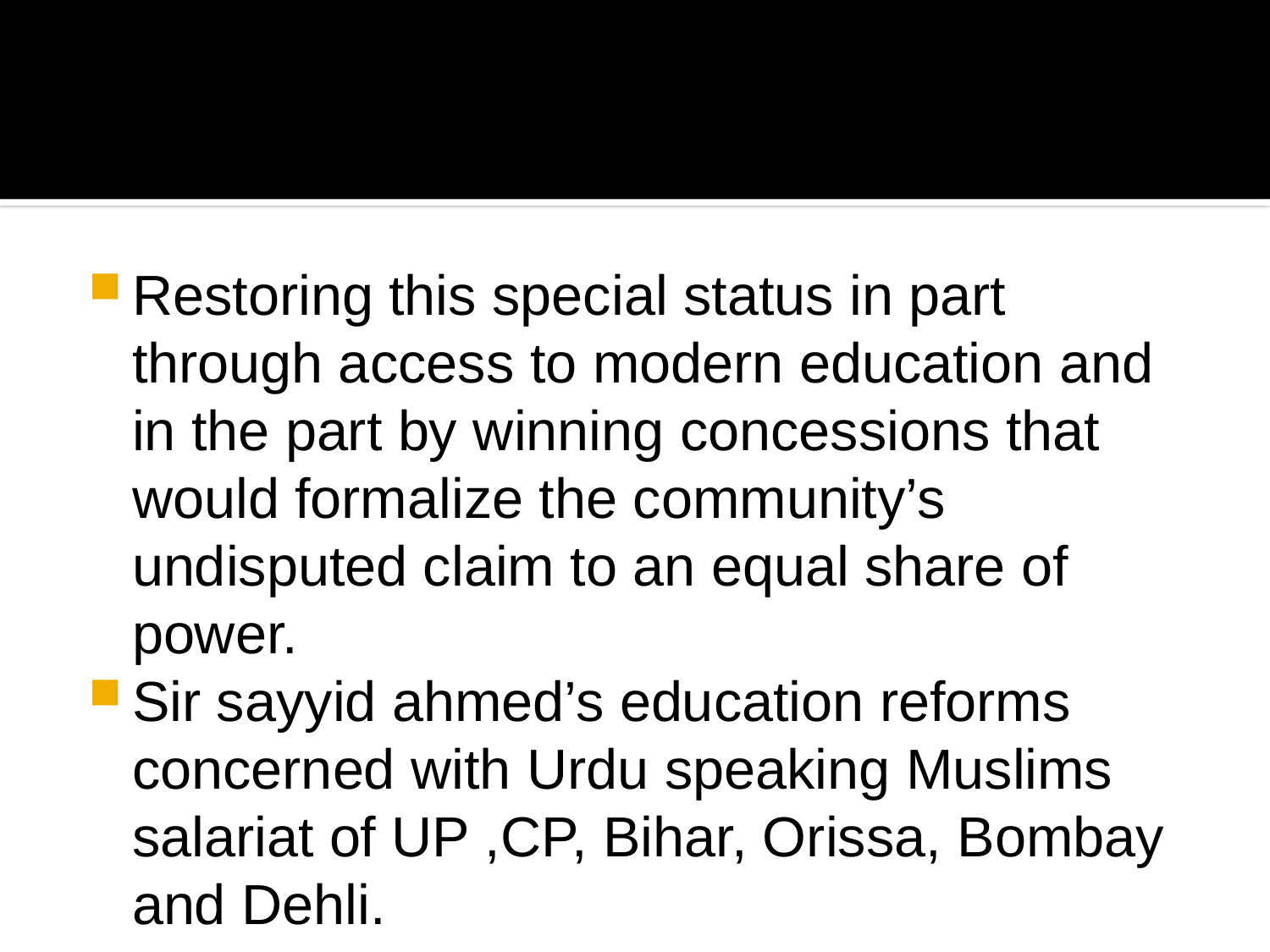

#
Restoring this special status in part through access to modern education and in the part by winning concessions that would formalize the community’s undisputed claim to an equal share of power.
Sir sayyid ahmed’s education reforms concerned with Urdu speaking Muslims salariat of UP ,CP, Bihar, Orissa, Bombay and Dehli.